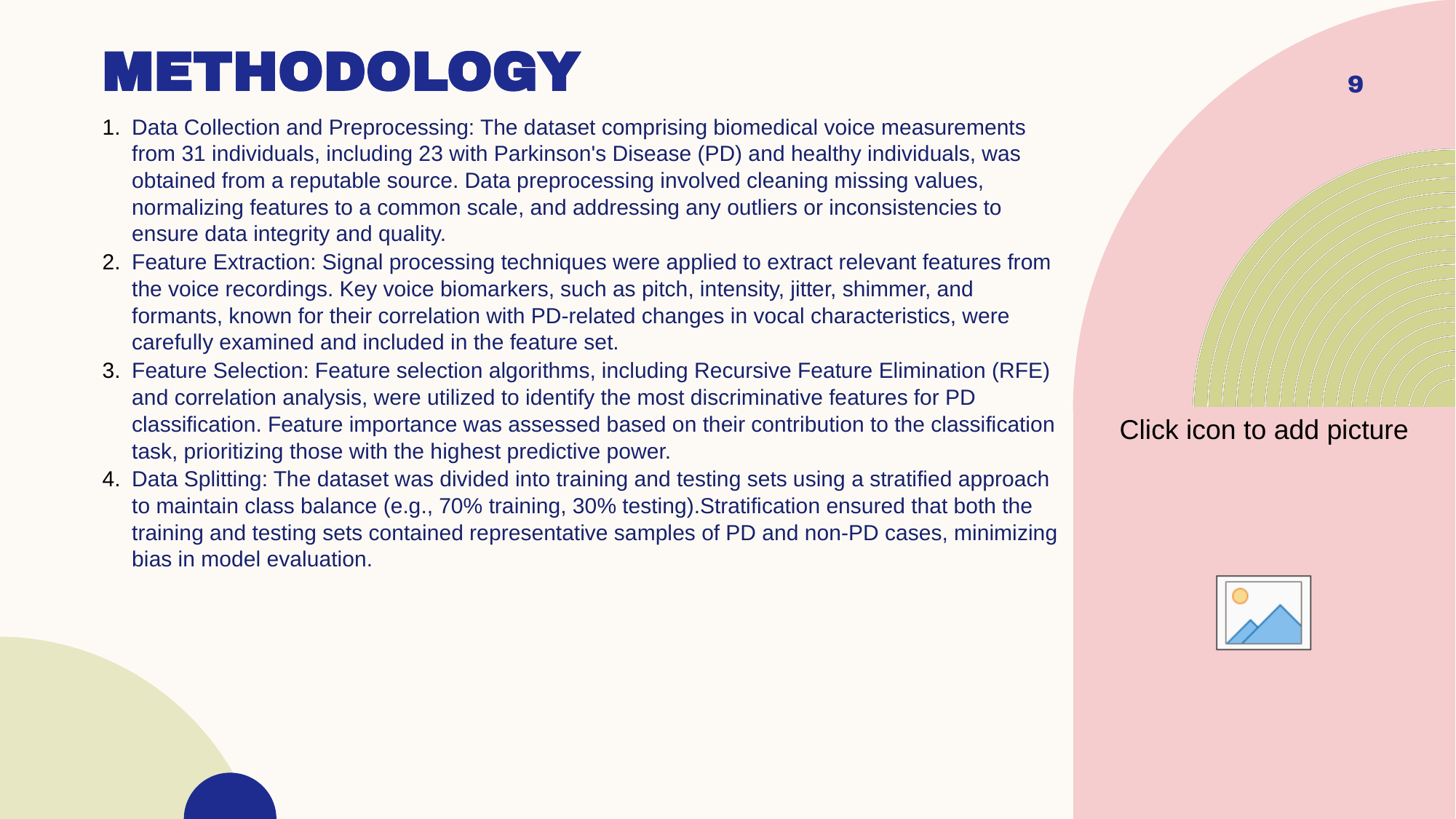

# METHODOLOGY
9
Data Collection and Preprocessing: The dataset comprising biomedical voice measurements from 31 individuals, including 23 with Parkinson's Disease (PD) and healthy individuals, was obtained from a reputable source. Data preprocessing involved cleaning missing values, normalizing features to a common scale, and addressing any outliers or inconsistencies to ensure data integrity and quality.
Feature Extraction: Signal processing techniques were applied to extract relevant features from the voice recordings. Key voice biomarkers, such as pitch, intensity, jitter, shimmer, and formants, known for their correlation with PD-related changes in vocal characteristics, were carefully examined and included in the feature set.
Feature Selection: Feature selection algorithms, including Recursive Feature Elimination (RFE) and correlation analysis, were utilized to identify the most discriminative features for PD classification. Feature importance was assessed based on their contribution to the classification task, prioritizing those with the highest predictive power.
Data Splitting: The dataset was divided into training and testing sets using a stratified approach to maintain class balance (e.g., 70% training, 30% testing).Stratification ensured that both the training and testing sets contained representative samples of PD and non-PD cases, minimizing bias in model evaluation.